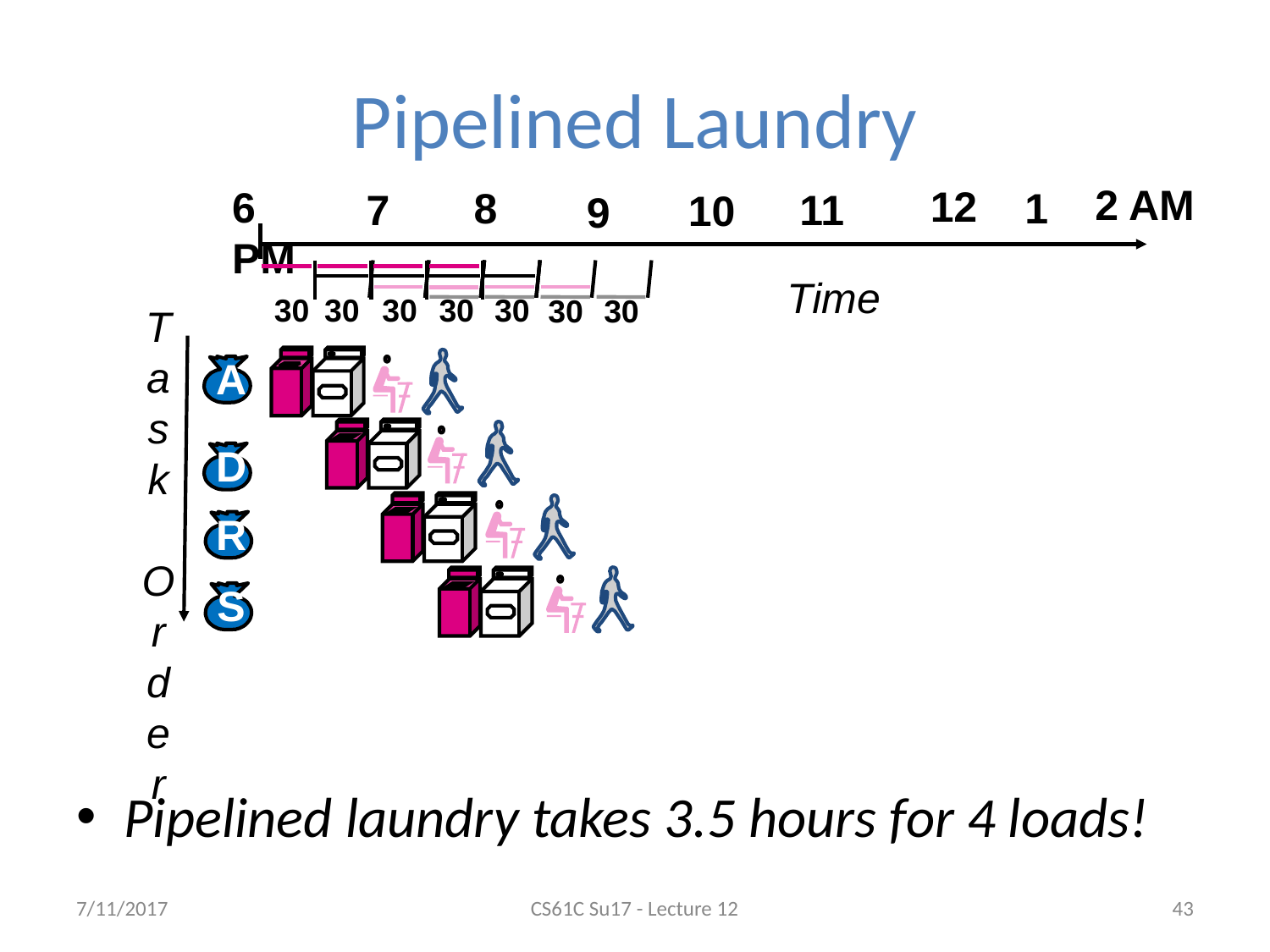

# Pipelined Laundry
2 AM
12
6 PM
1
8
7
11
10
9
Time
30
30
30
30
30
30
30

Pipelined laundry takes 3.5 hours for 4 loads!

T
a
s
k

O
r
d
e
r
A

D

R

S

7/11/2017
CS61C Su17 - Lecture 12
43